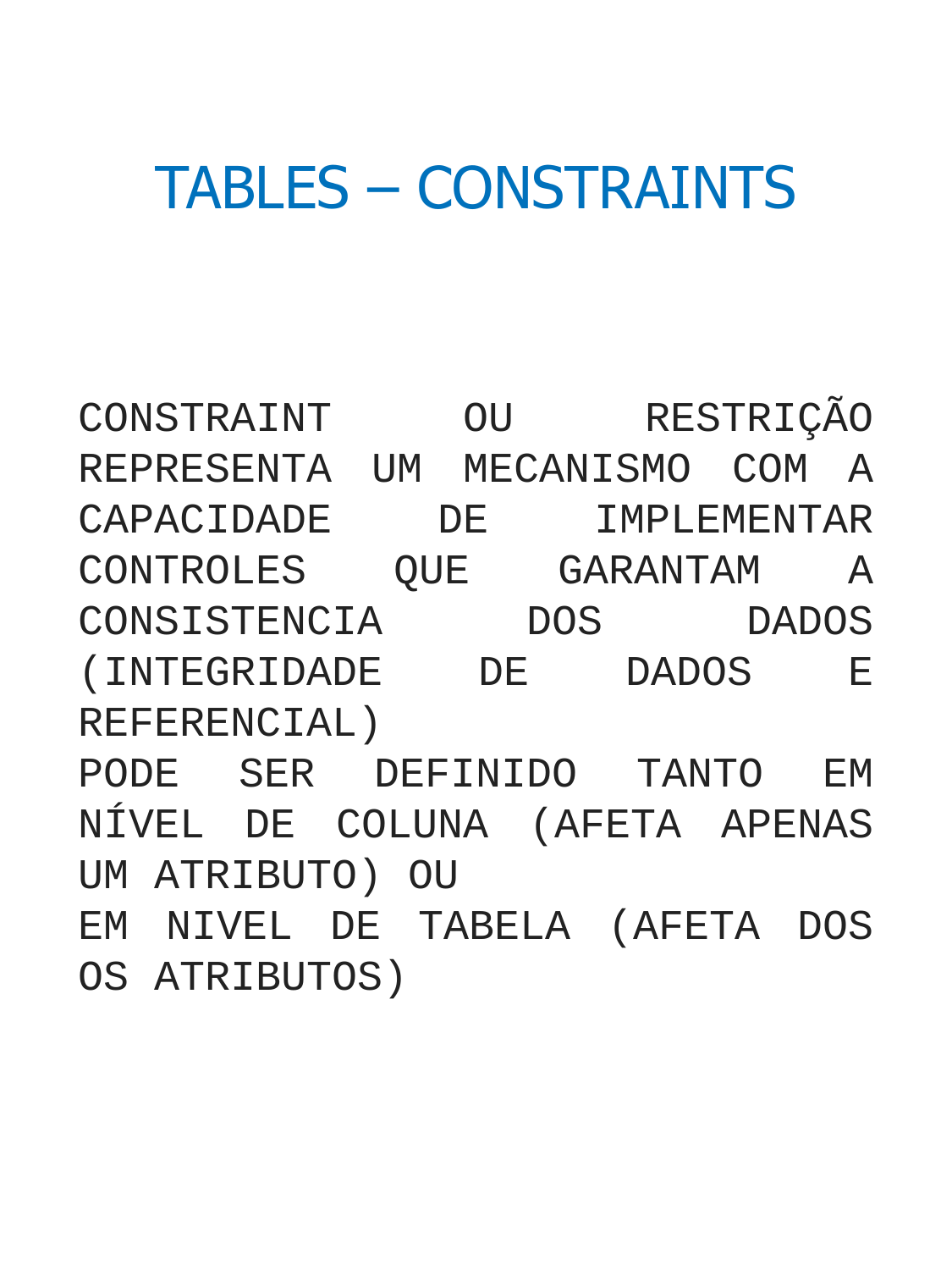

# TABLES – CONSTRAINTS

CONSTRAINT OU RESTRIÇÃO REPRESENTA UM MECANISMO COM A CAPACIDADE DE IMPLEMENTAR CONTROLES QUE GARANTAM A CONSISTENCIA DOS DADOS (INTEGRIDADE DE DADOS E REFERENCIAL)
PODE SER DEFINIDO TANTO EM NÍVEL DE COLUNA (AFETA APENAS UM ATRIBUTO) OU
EM NIVEL DE TABELA (AFETA DOS OS ATRIBUTOS)